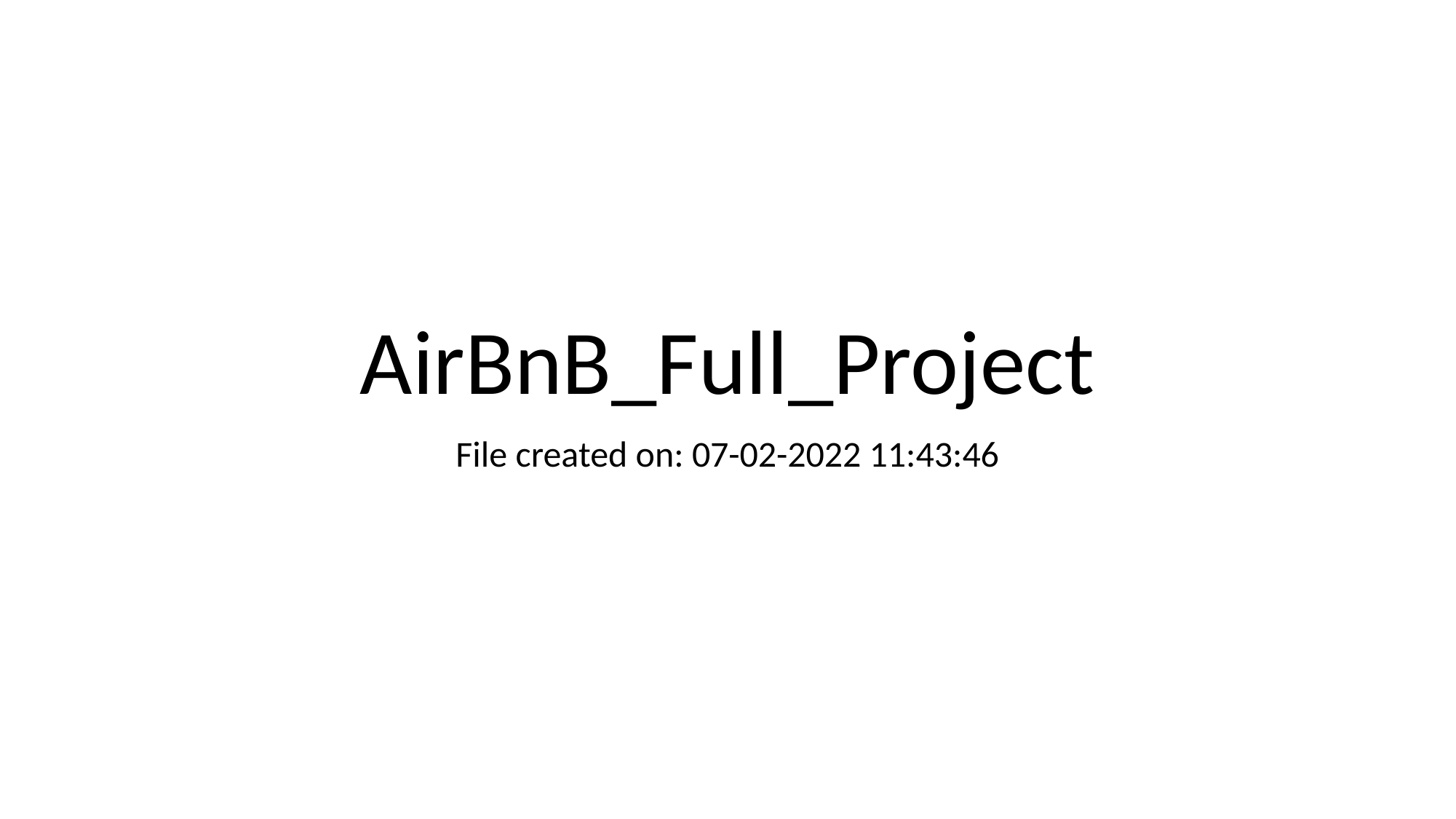

# AirBnB_Full_Project
File created on: 07-02-2022 11:43:46